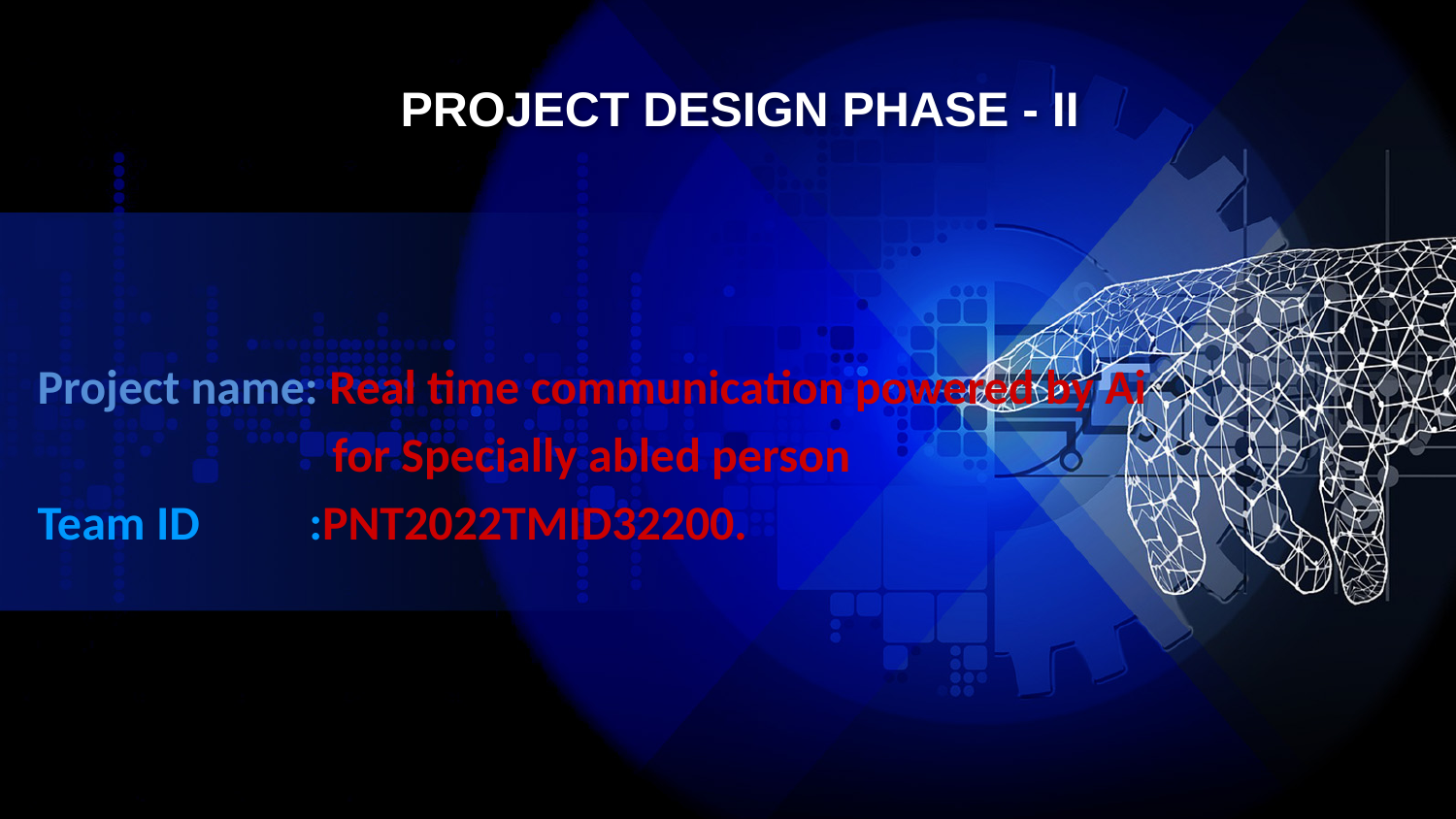

# PROJECT DESIGN PHASE - II
Project name: Real time communication powered by Ai
                           for Specially abled person
Team ID          :PNT2022TMID32200.